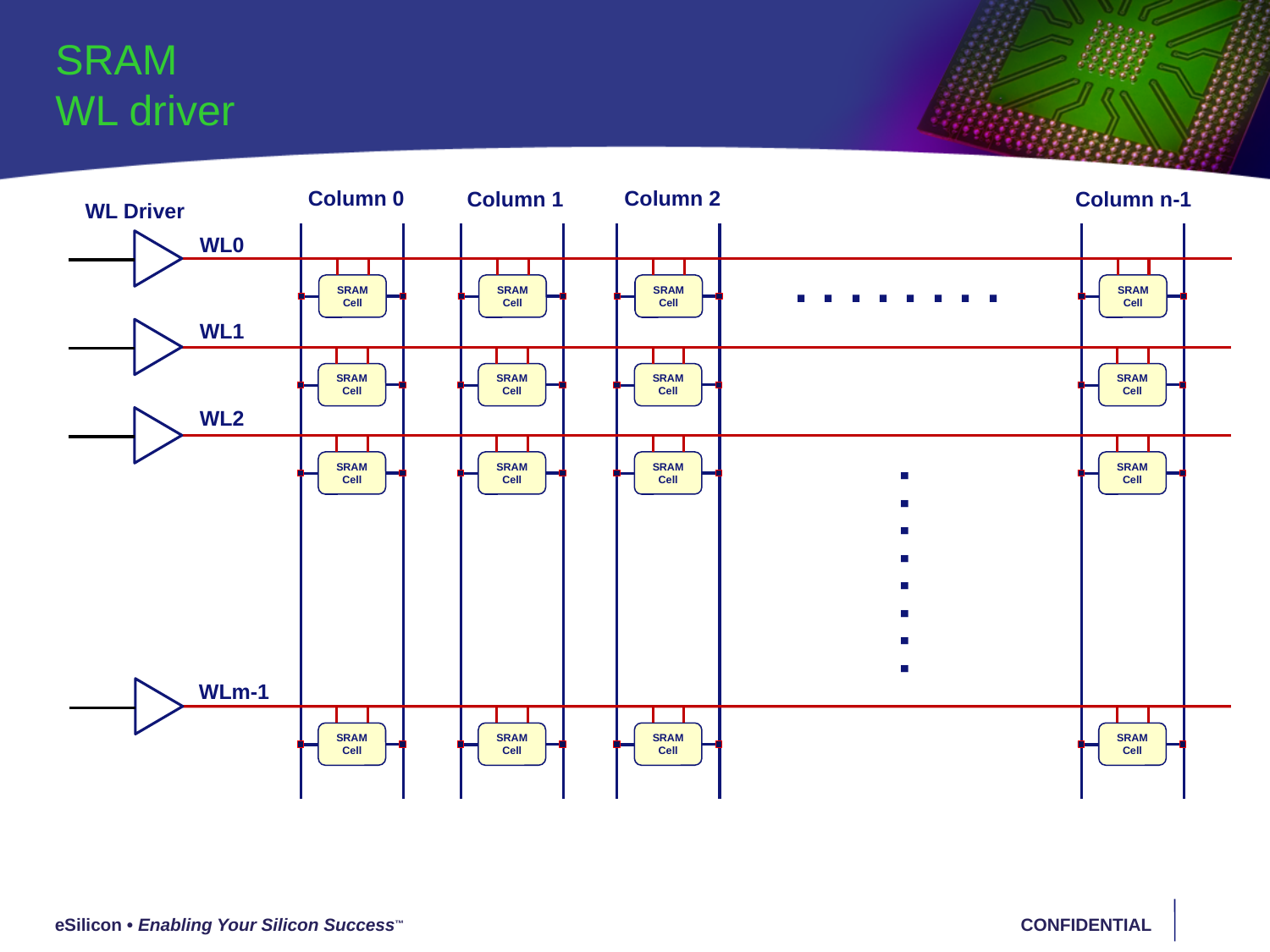

SRAM
WL driver
Column 2
Column 0
Column 1
Column n-1
WL Driver

WL0
. . . . . . . .

SRAM
Cell

SRAM
Cell

SRAM
Cell

SRAM
Cell

WL1

SRAM
Cell

SRAM
Cell

SRAM
Cell

SRAM
Cell

WL2

SRAM
Cell

SRAM
Cell

SRAM
Cell

SRAM
Cell

. . . . . . . .
WLm-1

SRAM
Cell

SRAM
Cell

SRAM
Cell

SRAM
Cell